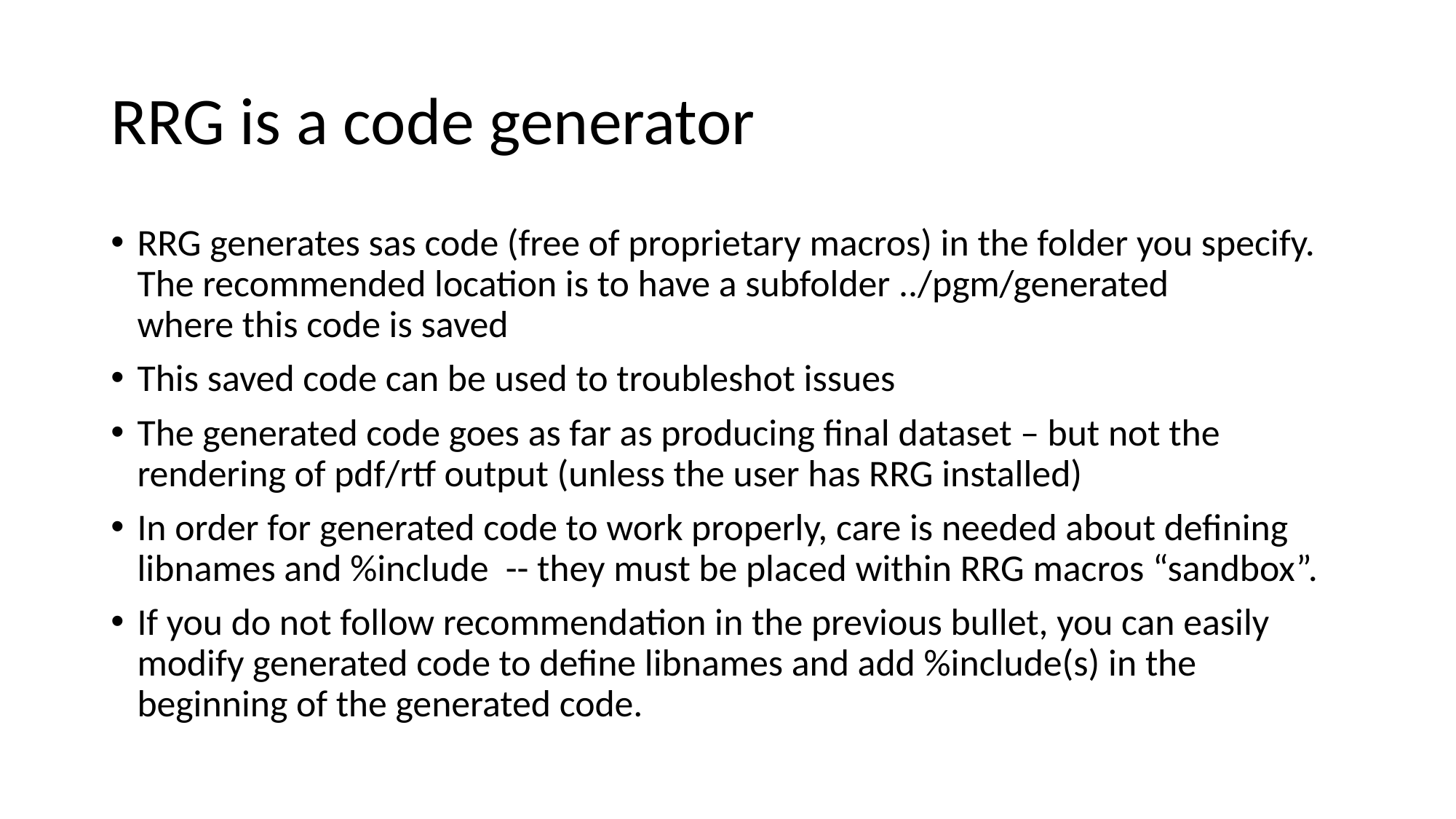

# RRG is a code generator
RRG generates sas code (free of proprietary macros) in the folder you specify.
The recommended location is to have a subfolder ../pgm/generated
where this code is saved
This saved code can be used to troubleshot issues
The generated code goes as far as producing final dataset – but not the rendering of pdf/rtf output (unless the user has RRG installed)
In order for generated code to work properly, care is needed about defining libnames and %include  -- they must be placed within RRG macros “sandbox”.
If you do not follow recommendation in the previous bullet, you can easily modify generated code to define libnames and add %include(s) in the beginning of the generated code.